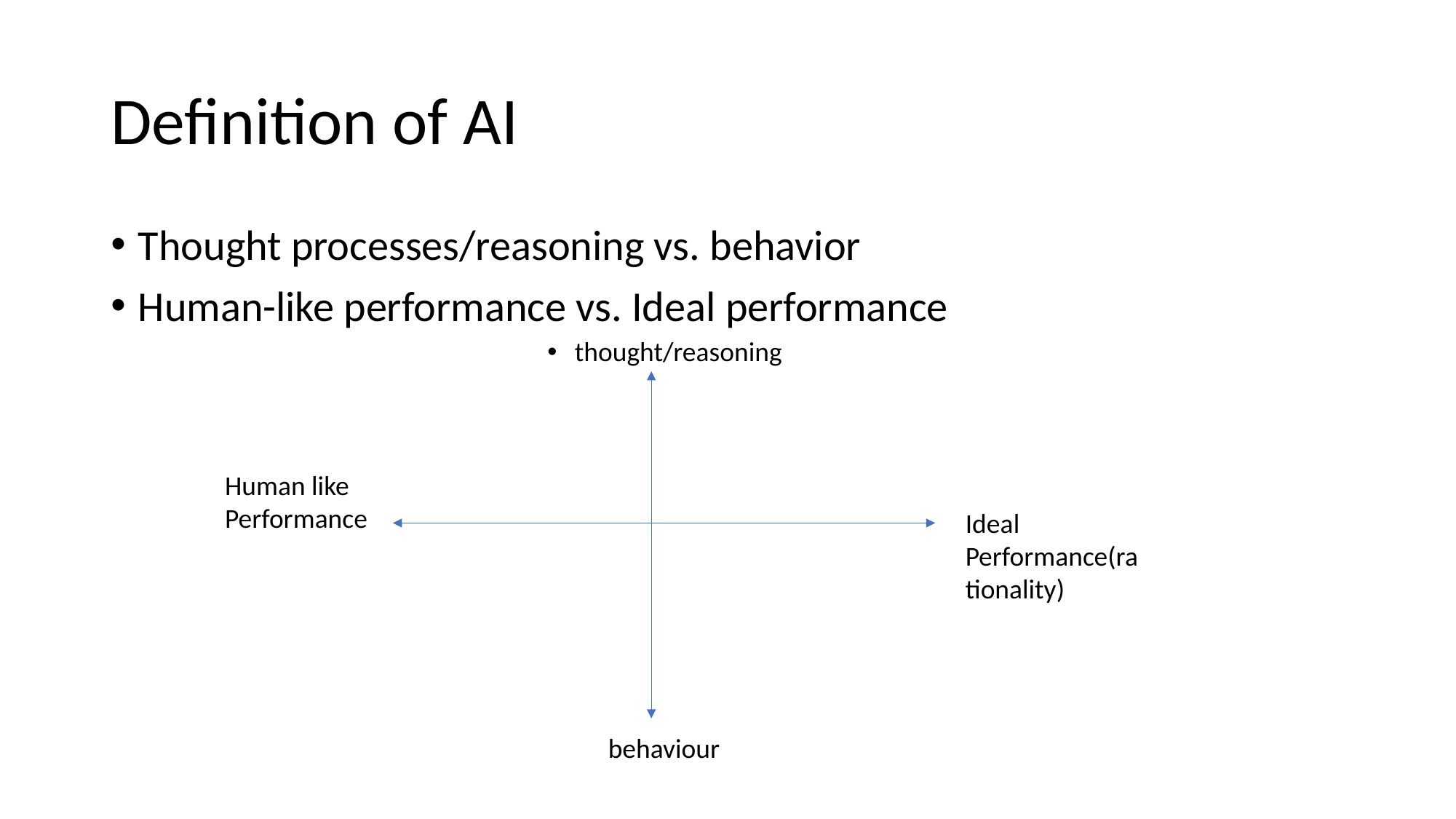

# Definition of AI
Thought processes/reasoning vs. behavior
Human-like performance vs. Ideal performance
thought/reasoning
Human like Performance
Ideal Performance(rationality)
	behaviour